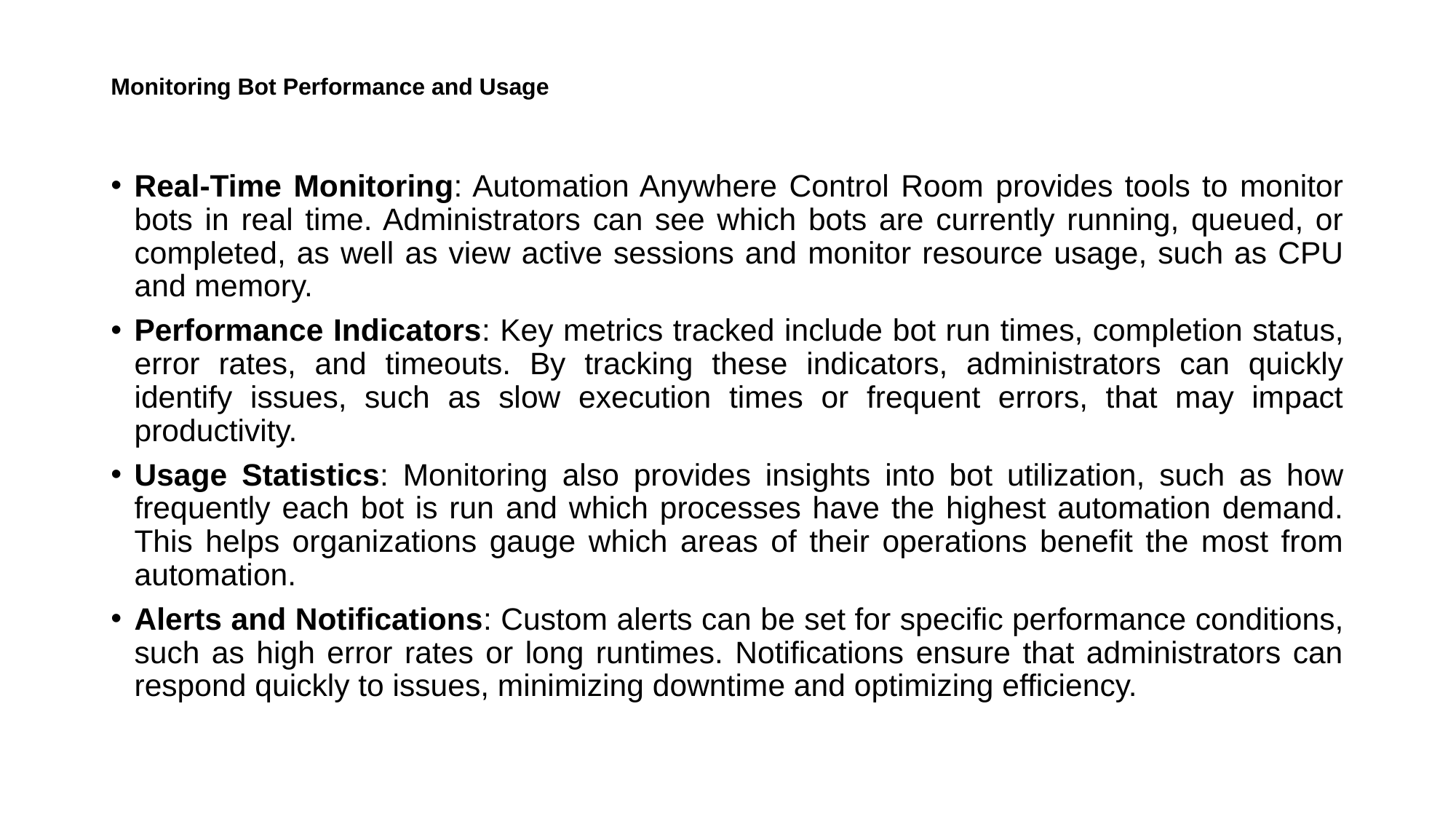

# Monitoring Bot Performance and Usage
Real-Time Monitoring: Automation Anywhere Control Room provides tools to monitor bots in real time. Administrators can see which bots are currently running, queued, or completed, as well as view active sessions and monitor resource usage, such as CPU and memory.
Performance Indicators: Key metrics tracked include bot run times, completion status, error rates, and timeouts. By tracking these indicators, administrators can quickly identify issues, such as slow execution times or frequent errors, that may impact productivity.
Usage Statistics: Monitoring also provides insights into bot utilization, such as how frequently each bot is run and which processes have the highest automation demand. This helps organizations gauge which areas of their operations benefit the most from automation.
Alerts and Notifications: Custom alerts can be set for specific performance conditions, such as high error rates or long runtimes. Notifications ensure that administrators can respond quickly to issues, minimizing downtime and optimizing efficiency.